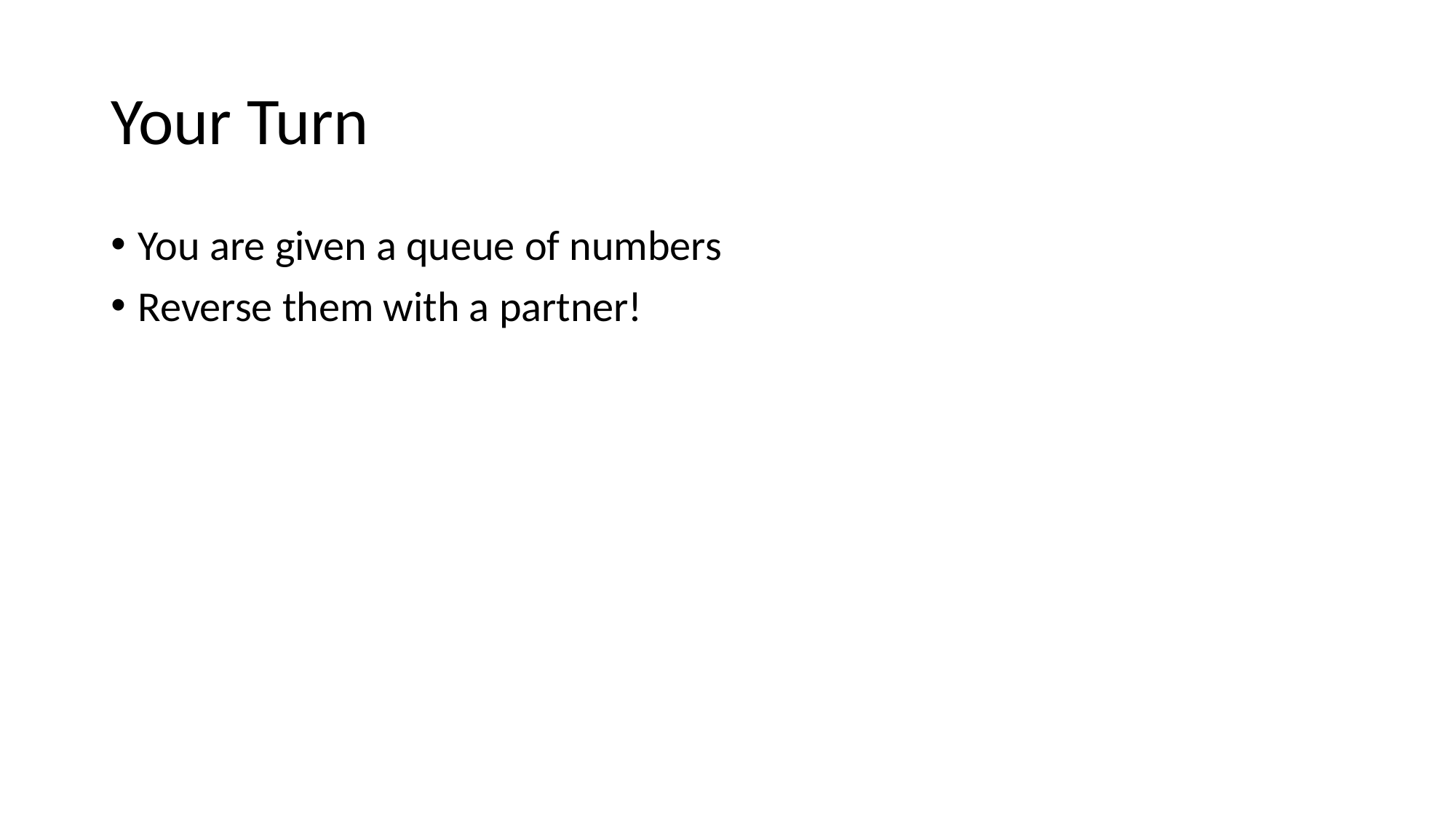

# Your Turn
You are given a queue of numbers
Reverse them with a partner!